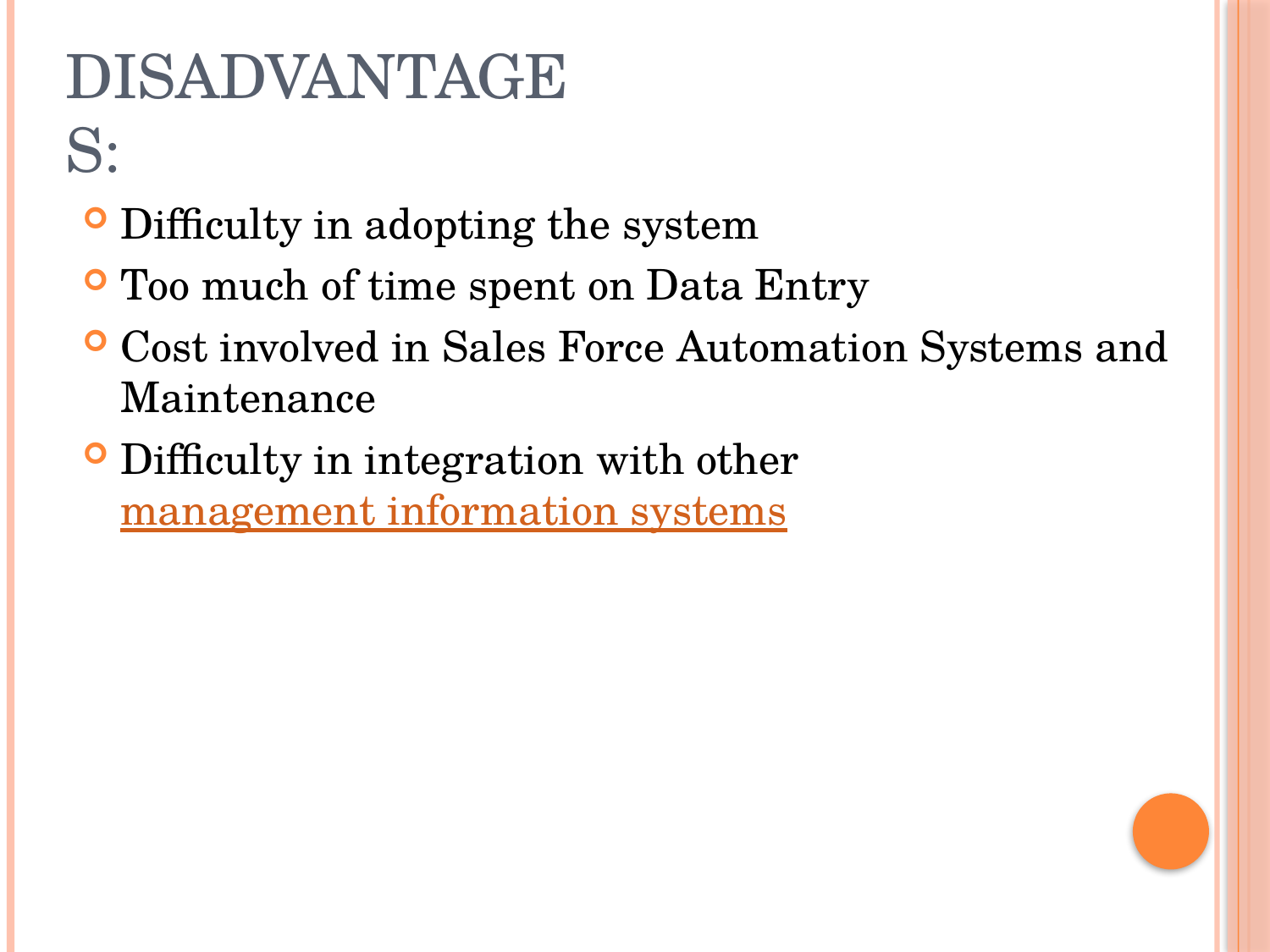

# Disadvantages:
Difficulty in adopting the system
Too much of time spent on Data Entry
Cost involved in Sales Force Automation Systems and Maintenance
Difficulty in integration with other management information systems